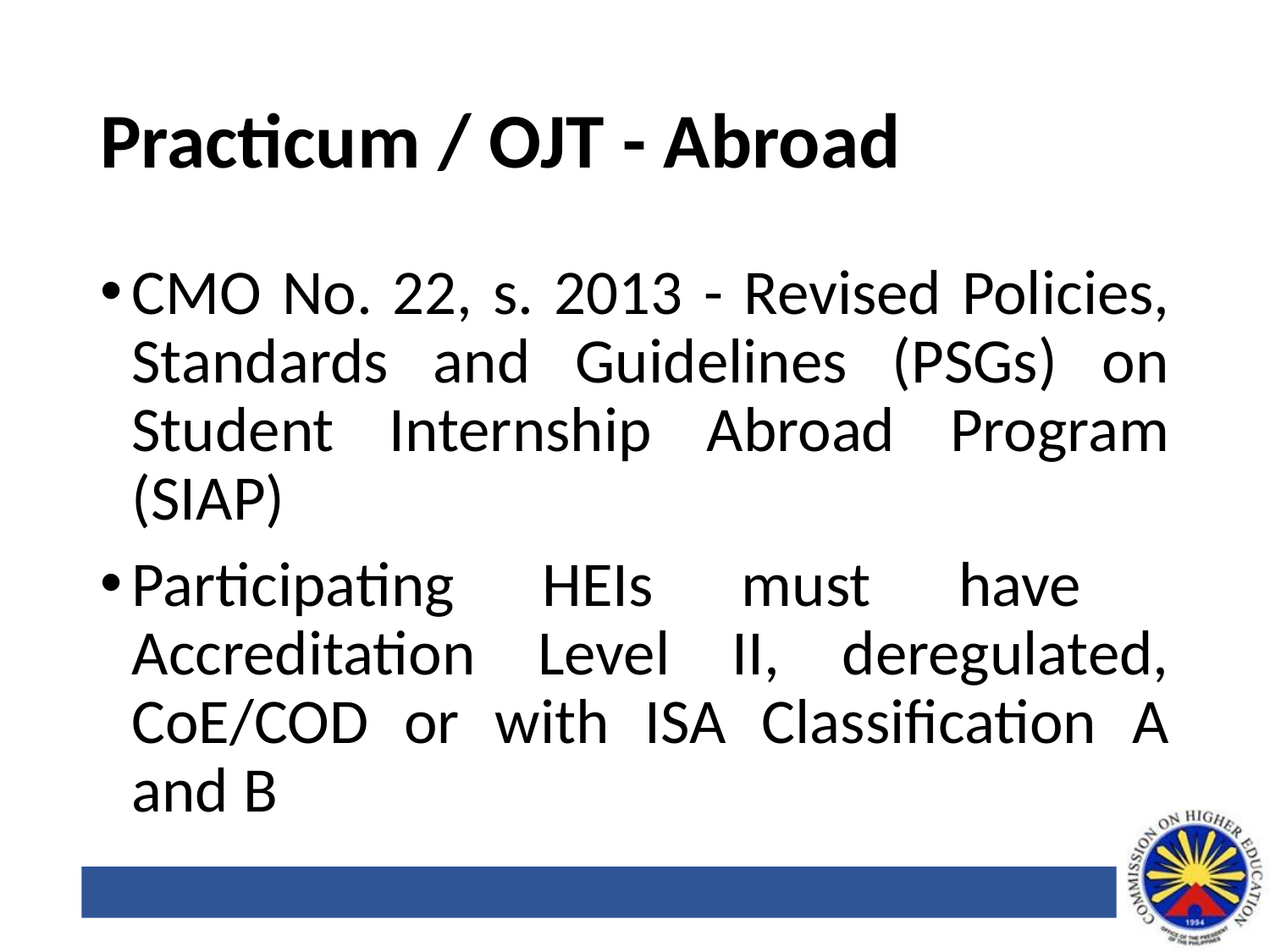

# Practicum / OJT - Abroad
CMO No. 22, s. 2013 - Revised Policies, Standards and Guidelines (PSGs) on Student Internship Abroad Program (SIAP)
Participating HEIs must have  Accreditation Level II, deregulated, CoE/COD or with ISA Classification A and B